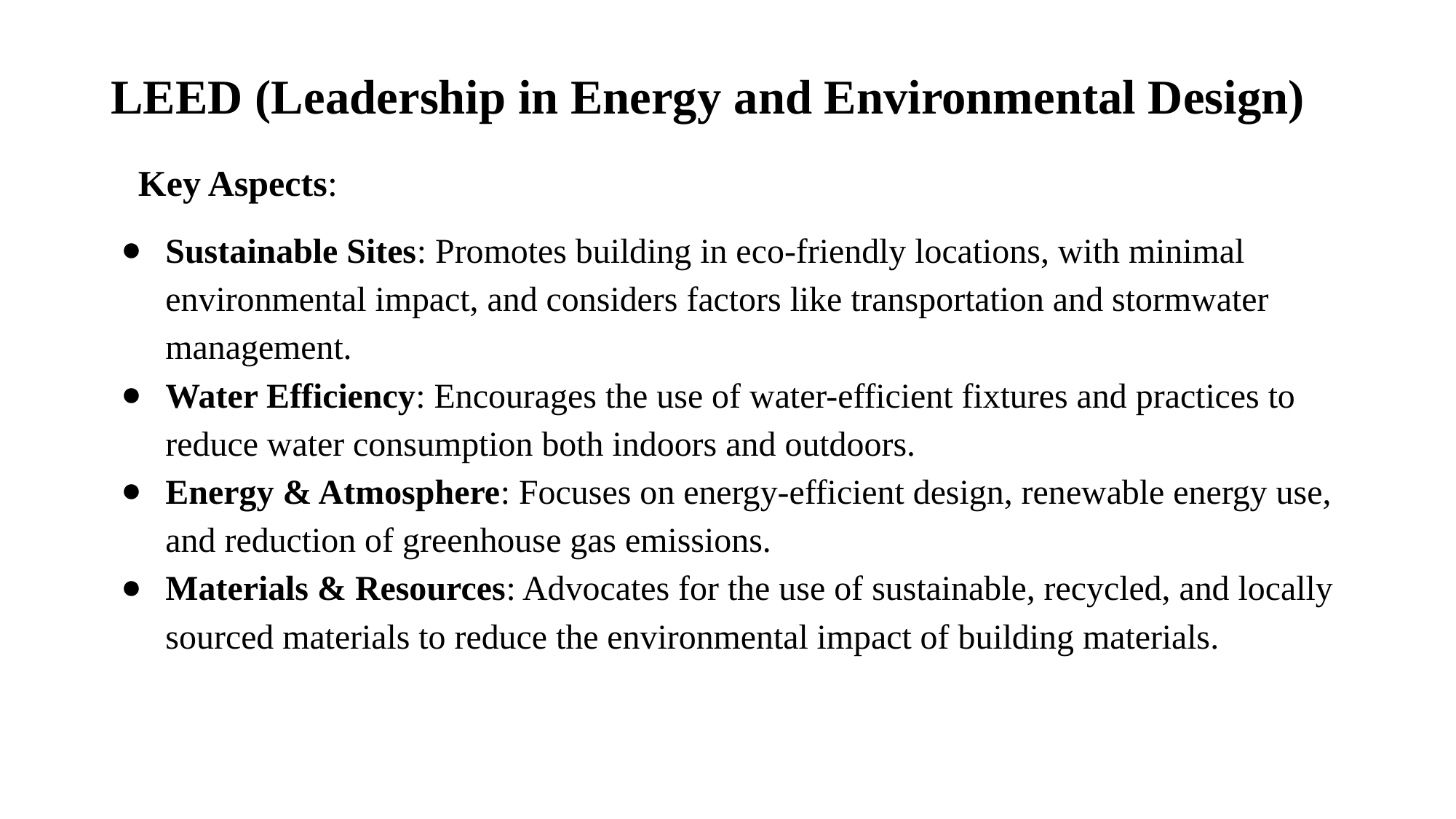

# LEED (Leadership in Energy and Environmental Design)
Key Aspects:
Sustainable Sites: Promotes building in eco-friendly locations, with minimal environmental impact, and considers factors like transportation and stormwater management.
Water Efficiency: Encourages the use of water-efficient fixtures and practices to reduce water consumption both indoors and outdoors.
Energy & Atmosphere: Focuses on energy-efficient design, renewable energy use, and reduction of greenhouse gas emissions.
Materials & Resources: Advocates for the use of sustainable, recycled, and locally sourced materials to reduce the environmental impact of building materials.